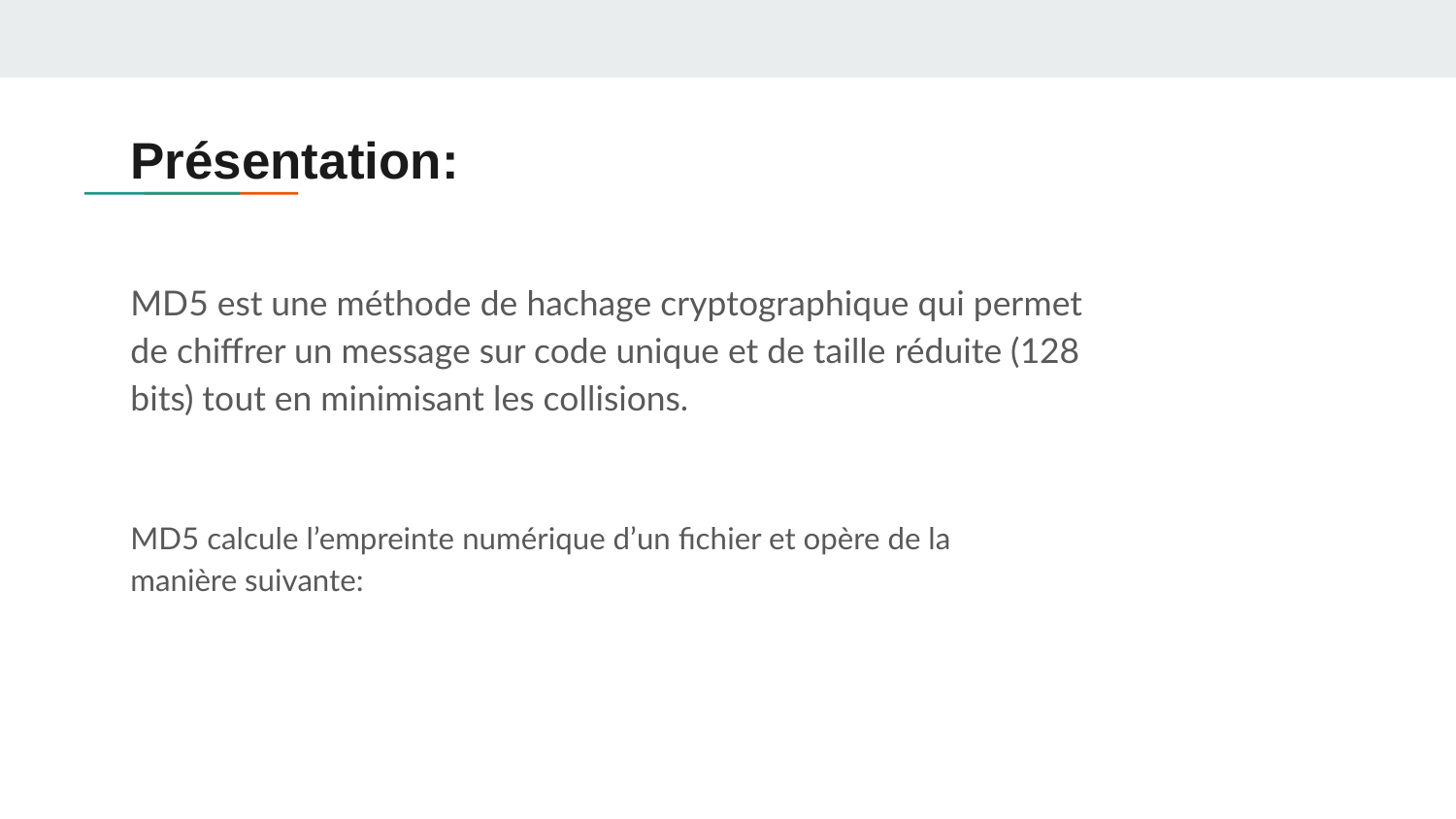

# Présentation:
MD5 est une méthode de hachage cryptographique qui permet de chiffrer un message sur code unique et de taille réduite (128 bits) tout en minimisant les collisions.
MD5 calcule l’empreinte numérique d’un fichier et opère de la manière suivante: